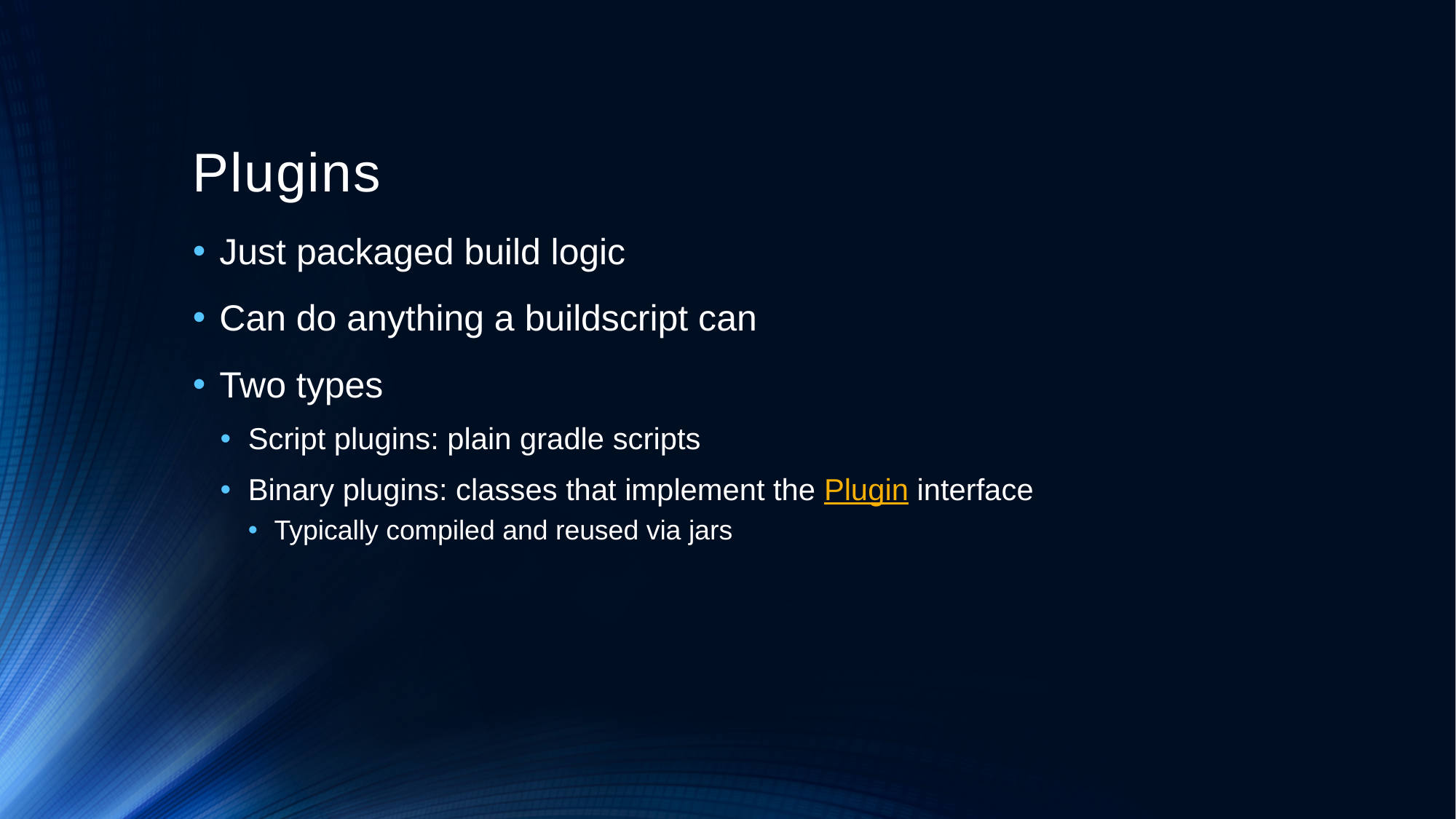

# Plugins
Just packaged build logic
Can do anything a buildscript can
Two types
Script plugins: plain gradle scripts
Binary plugins: classes that implement the Plugin interface
Typically compiled and reused via jars